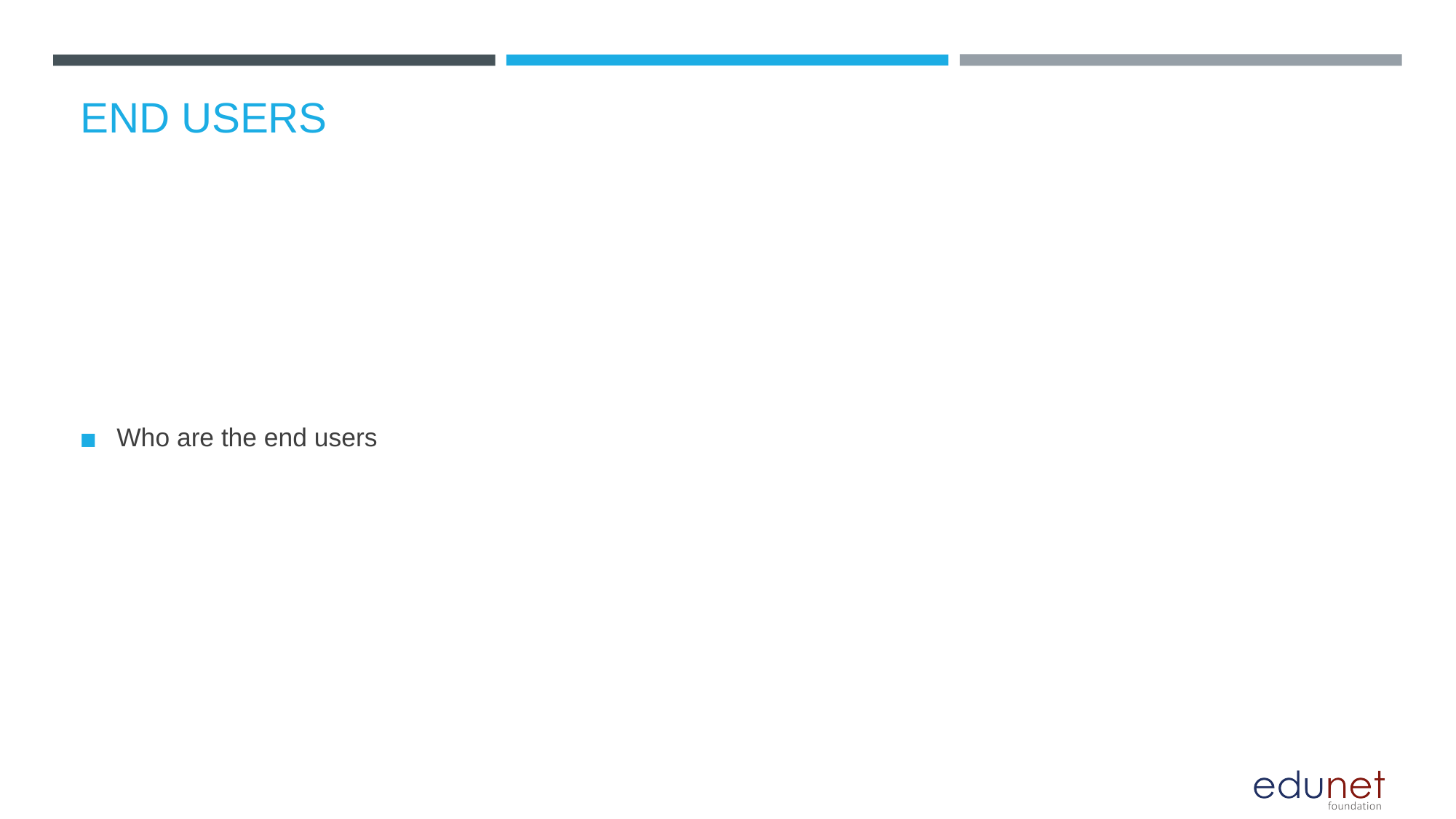

# END USERS
Who are the end users